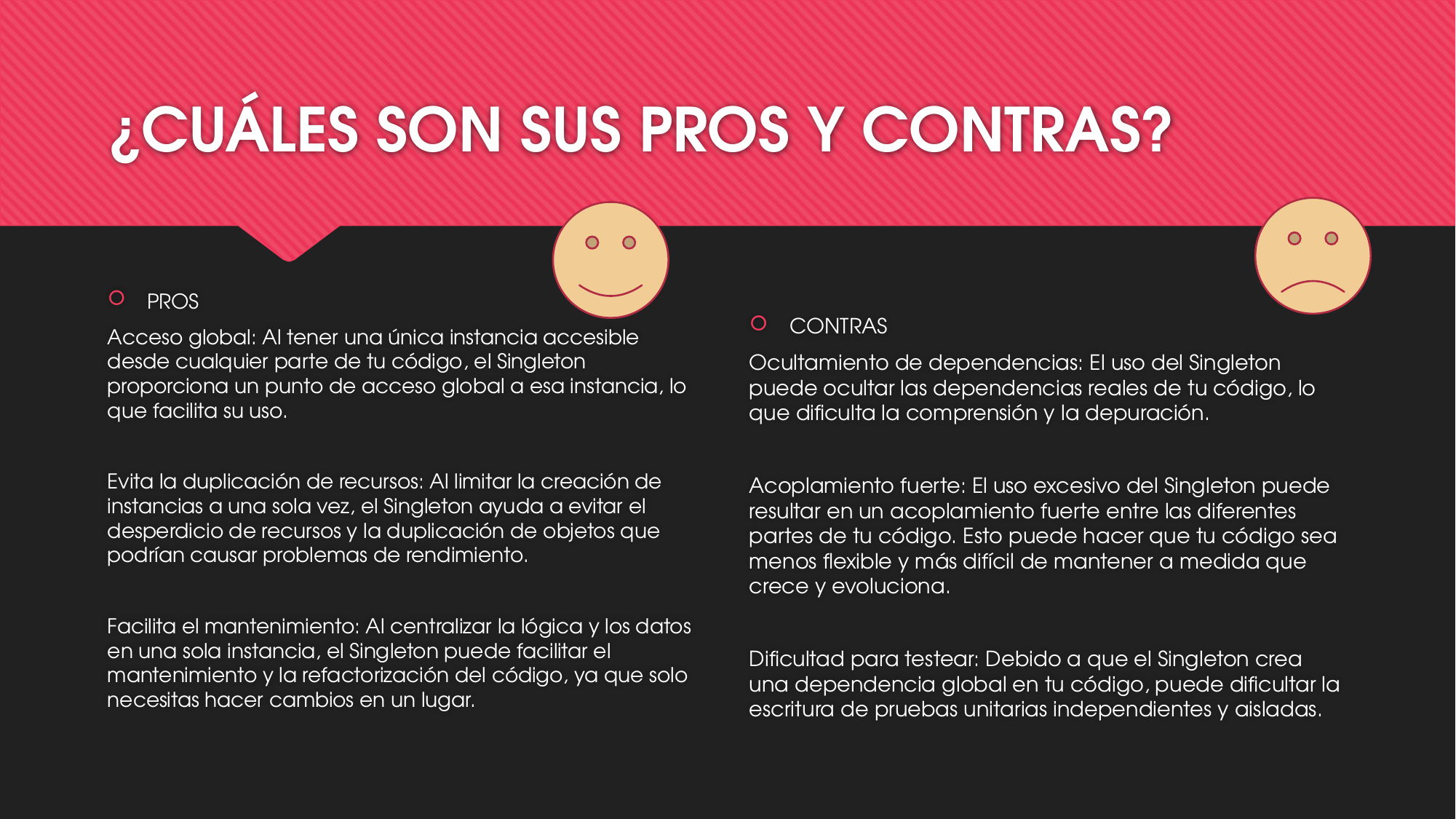

# ¿CUÁLES SON SUS PROS Y CONTRAS?

PROS
Acceso global: Al tener una única instancia accesible desde cualquier parte de tu código, el Singleton proporciona un punto de acceso global a esa instancia, lo que facilita su uso.

Evita la duplicación de recursos: Al limitar la creación de instancias a una sola vez, el Singleton ayuda a evitar el desperdicio de recursos y la duplicación de objetos que podrían causar problemas de rendimiento.

Facilita el mantenimiento: Al centralizar la lógica y los datos en una sola instancia, el Singleton puede facilitar el mantenimiento y la refactorización del código, ya que solo necesitas hacer cambios en un lugar.
CONTRAS
Ocultamiento de dependencias: El uso del Singleton puede ocultar las dependencias reales de tu código, lo que dificulta la comprensión y la depuración.

Acoplamiento fuerte: El uso excesivo del Singleton puede resultar en un acoplamiento fuerte entre las diferentes partes de tu código. Esto puede hacer que tu código sea menos flexible y más difícil de mantener a medida que crece y evoluciona.

Dificultad para testear: Debido a que el Singleton crea una dependencia global en tu código, puede dificultar la escritura de pruebas unitarias independientes y aisladas.